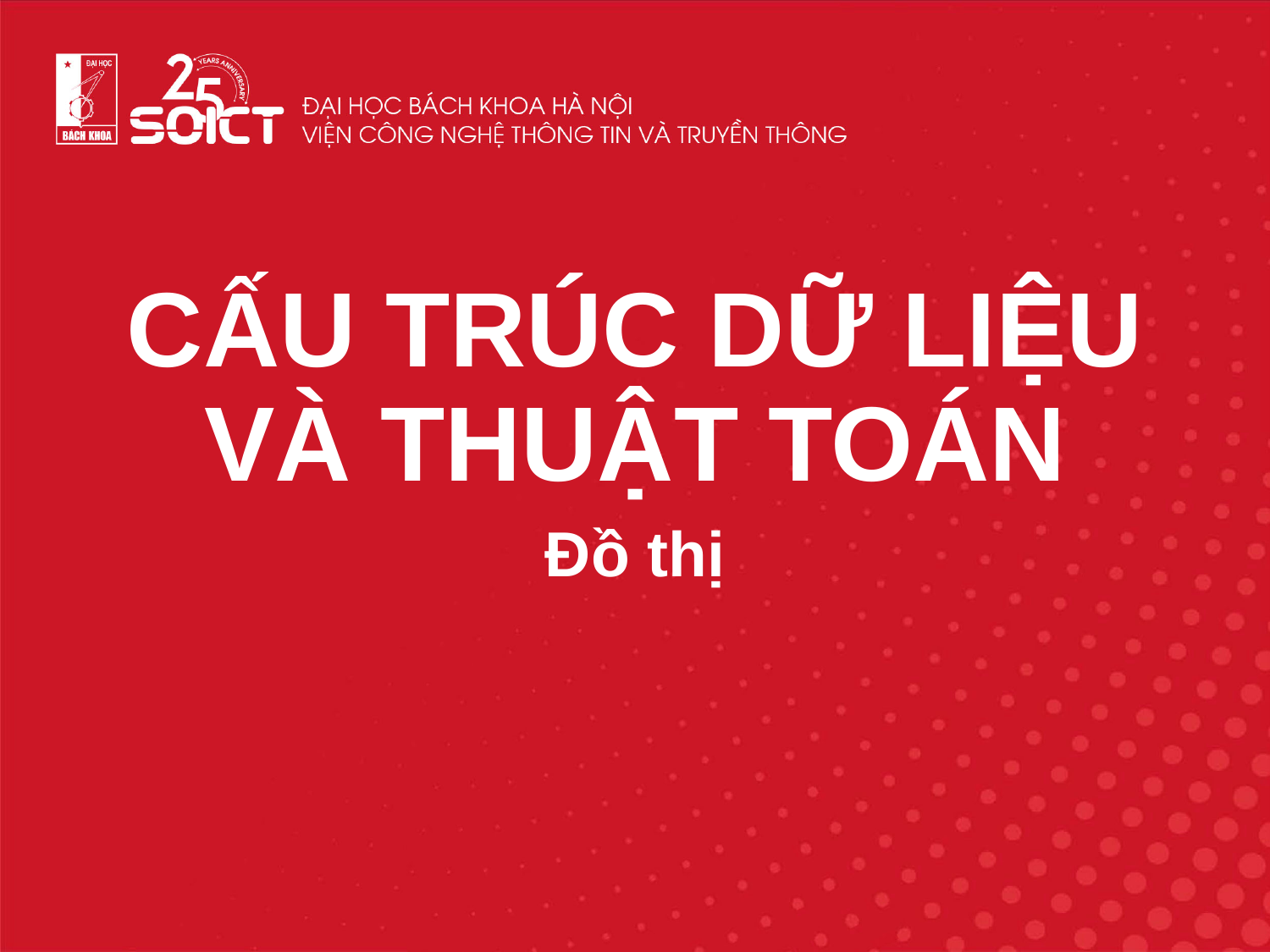

CẤU TRÚC DỮ LIỆU VÀ THUẬT TOÁN
Đồ thị